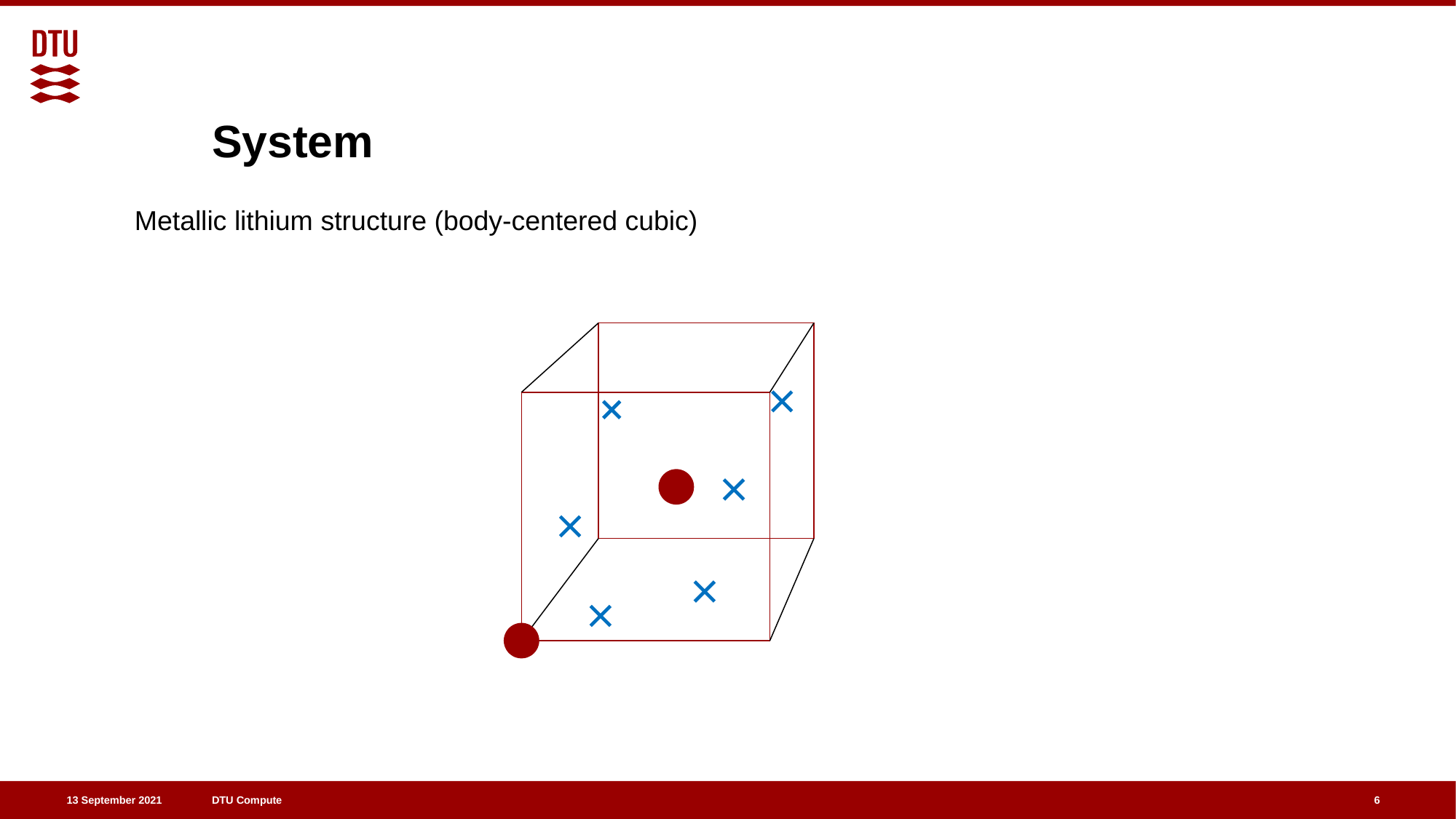

# System
Metallic lithium structure (body-centered cubic)

6